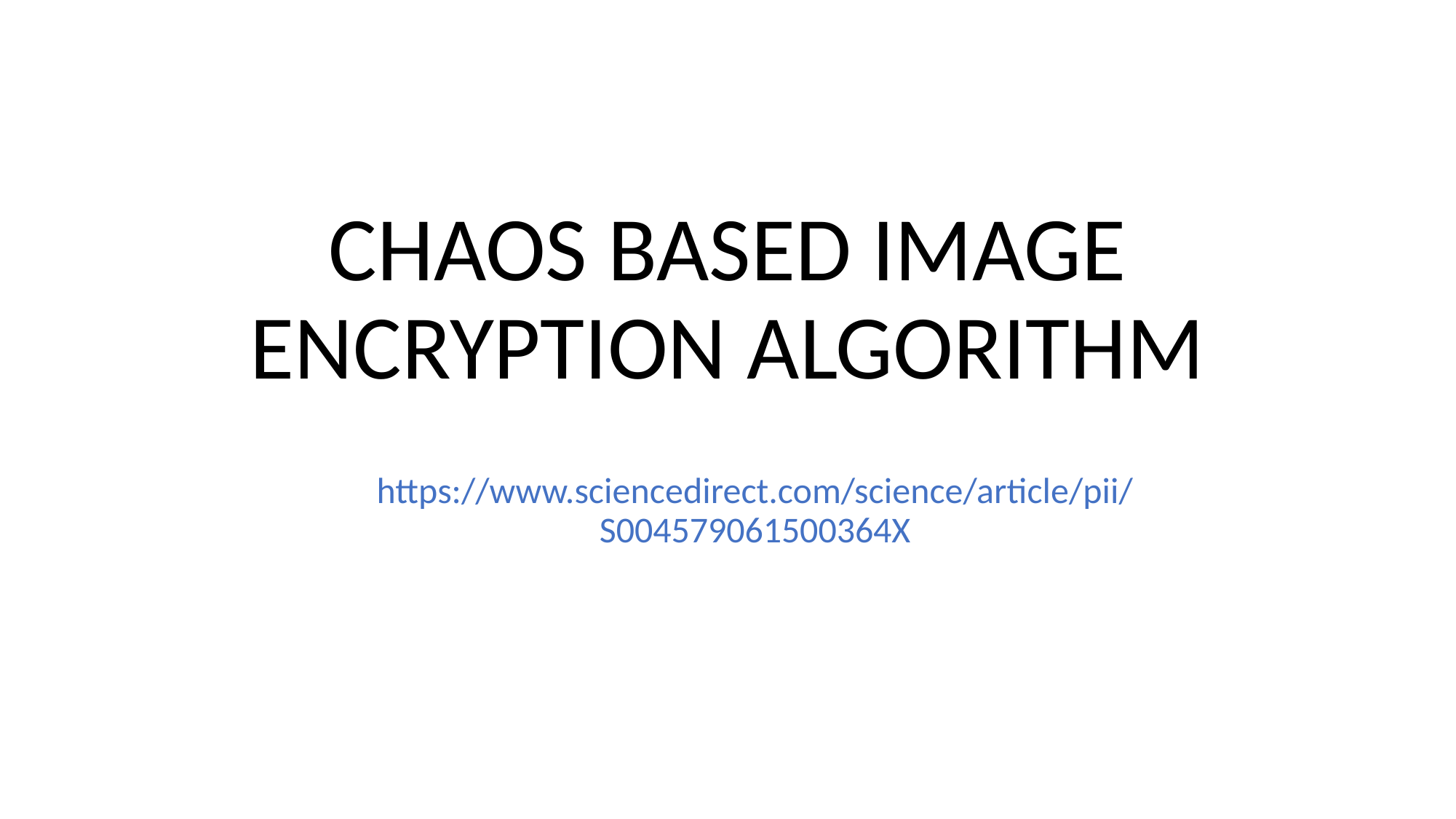

# CHAOS BASED IMAGE ENCRYPTION ALGORITHM
https://www.sciencedirect.com/science/article/pii/S004579061500364X